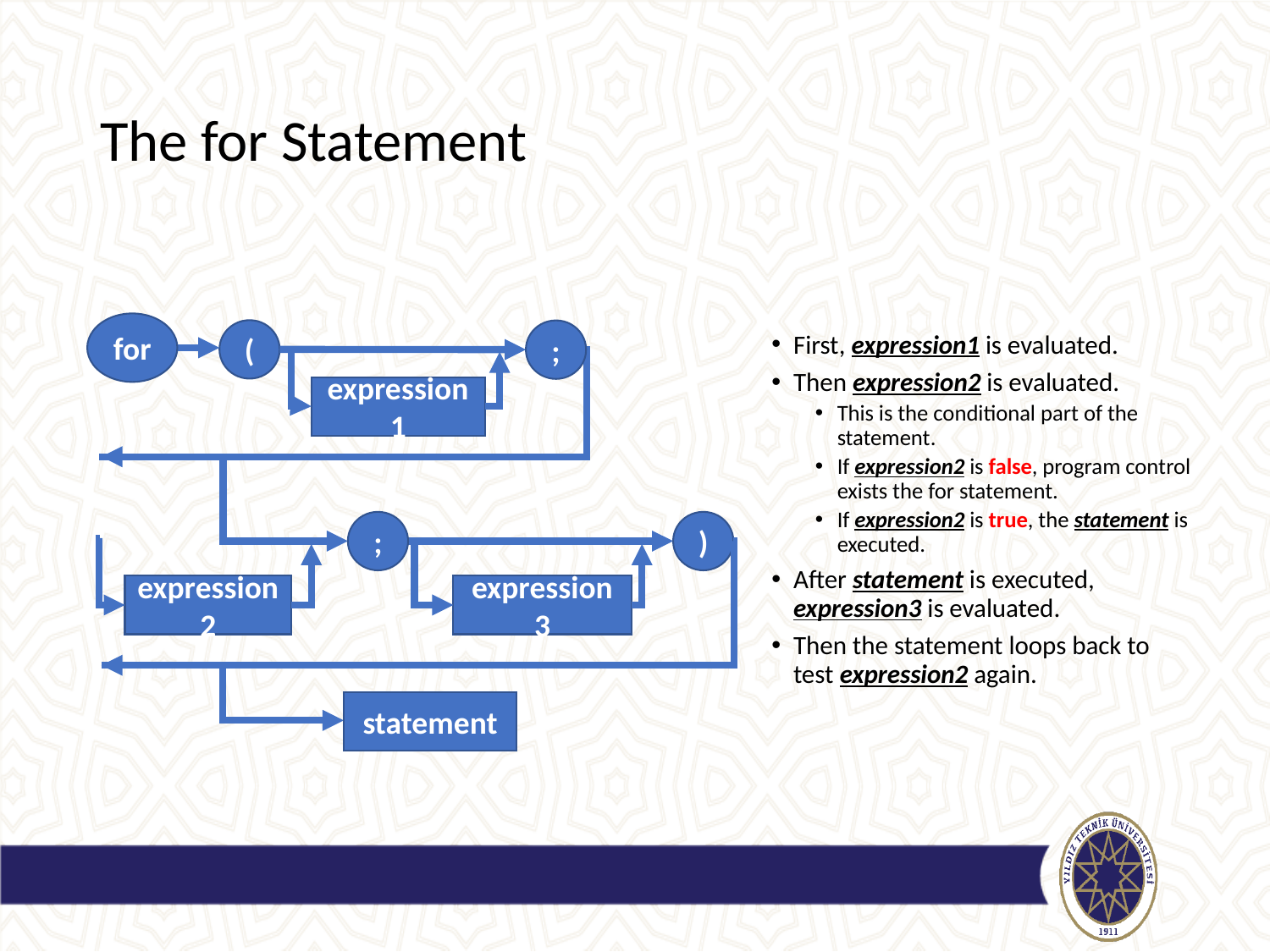

# The for Statement
for
(
;
expression1
)
;
expression2
expression3
statement
First, expression1 is evaluated.
Then expression2 is evaluated.
This is the conditional part of the statement.
If expression2 is false, program control exists the for statement.
If expression2 is true, the statement is executed.
After statement is executed, expression3 is evaluated.
Then the statement loops back to test expression2 again.